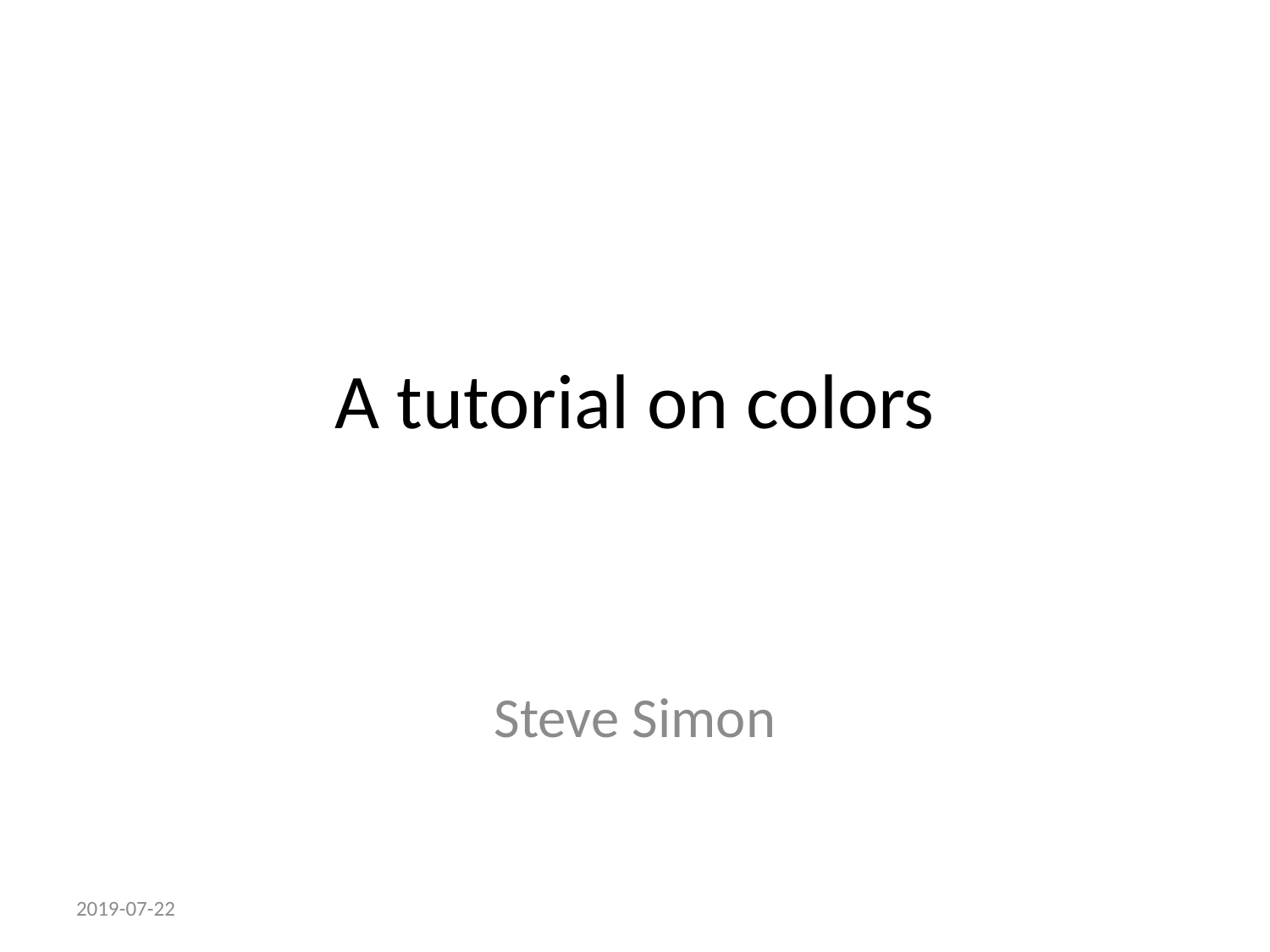

# A tutorial on colors
Steve Simon
2019-07-22